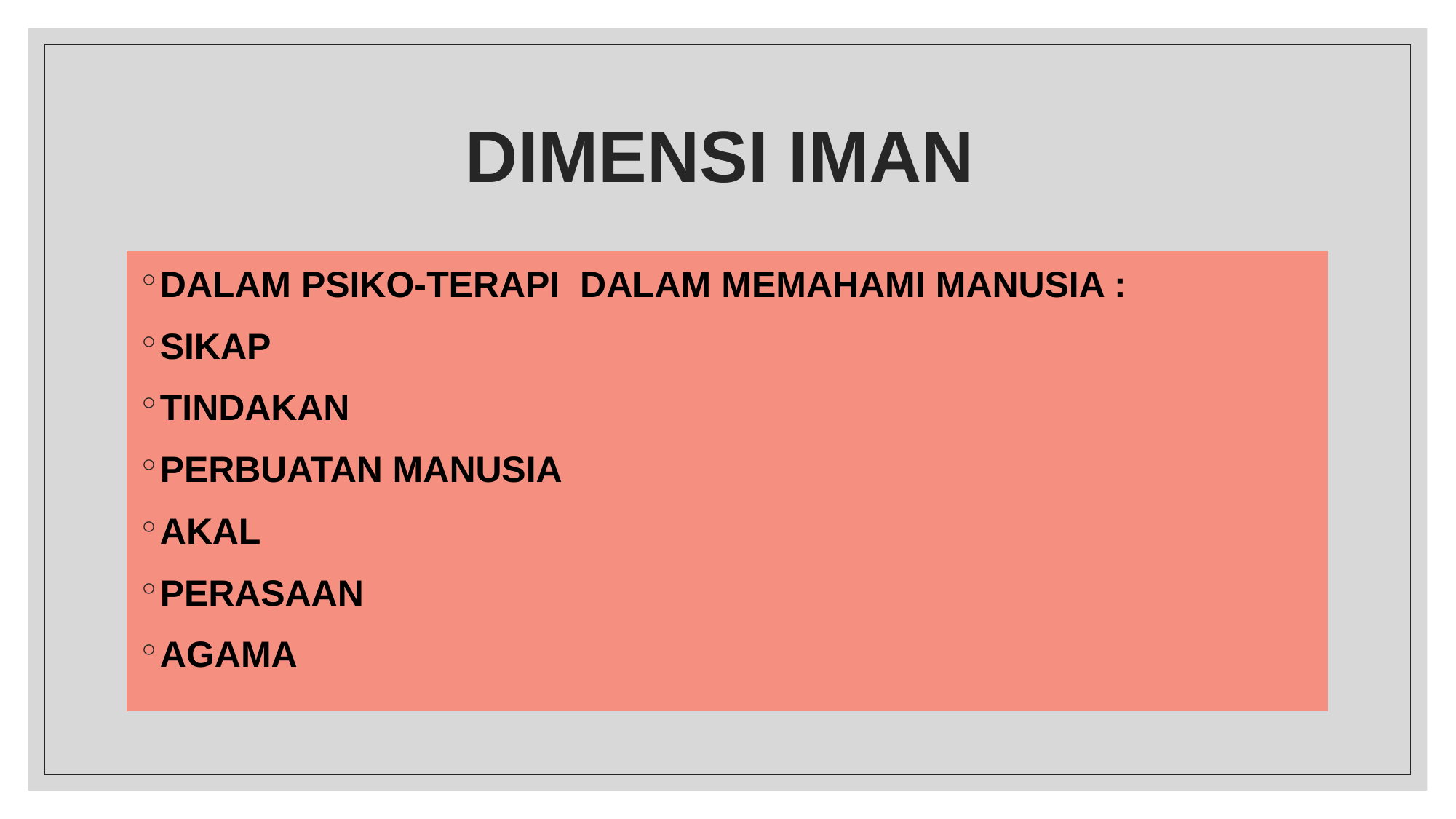

# DIMENSI IMAN
DALAM PSIKO-TERAPI  DALAM MEMAHAMI MANUSIA :
SIKAP
TINDAKAN
PERBUATAN MANUSIA
AKAL
PERASAAN
AGAMA